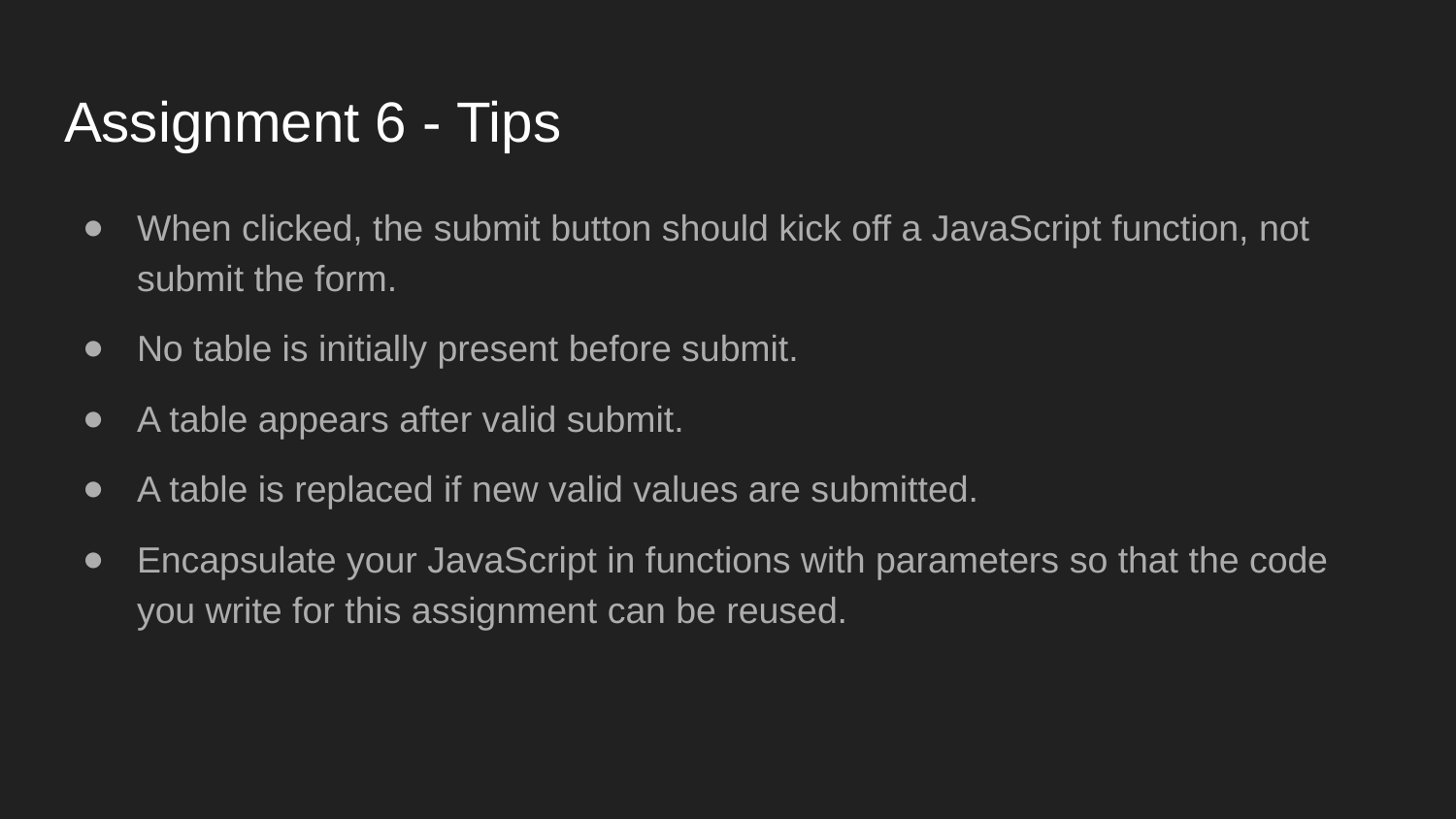

# Assignment 6 - Tips
When clicked, the submit button should kick off a JavaScript function, not submit the form.
No table is initially present before submit.
A table appears after valid submit.
A table is replaced if new valid values are submitted.
Encapsulate your JavaScript in functions with parameters so that the code you write for this assignment can be reused.